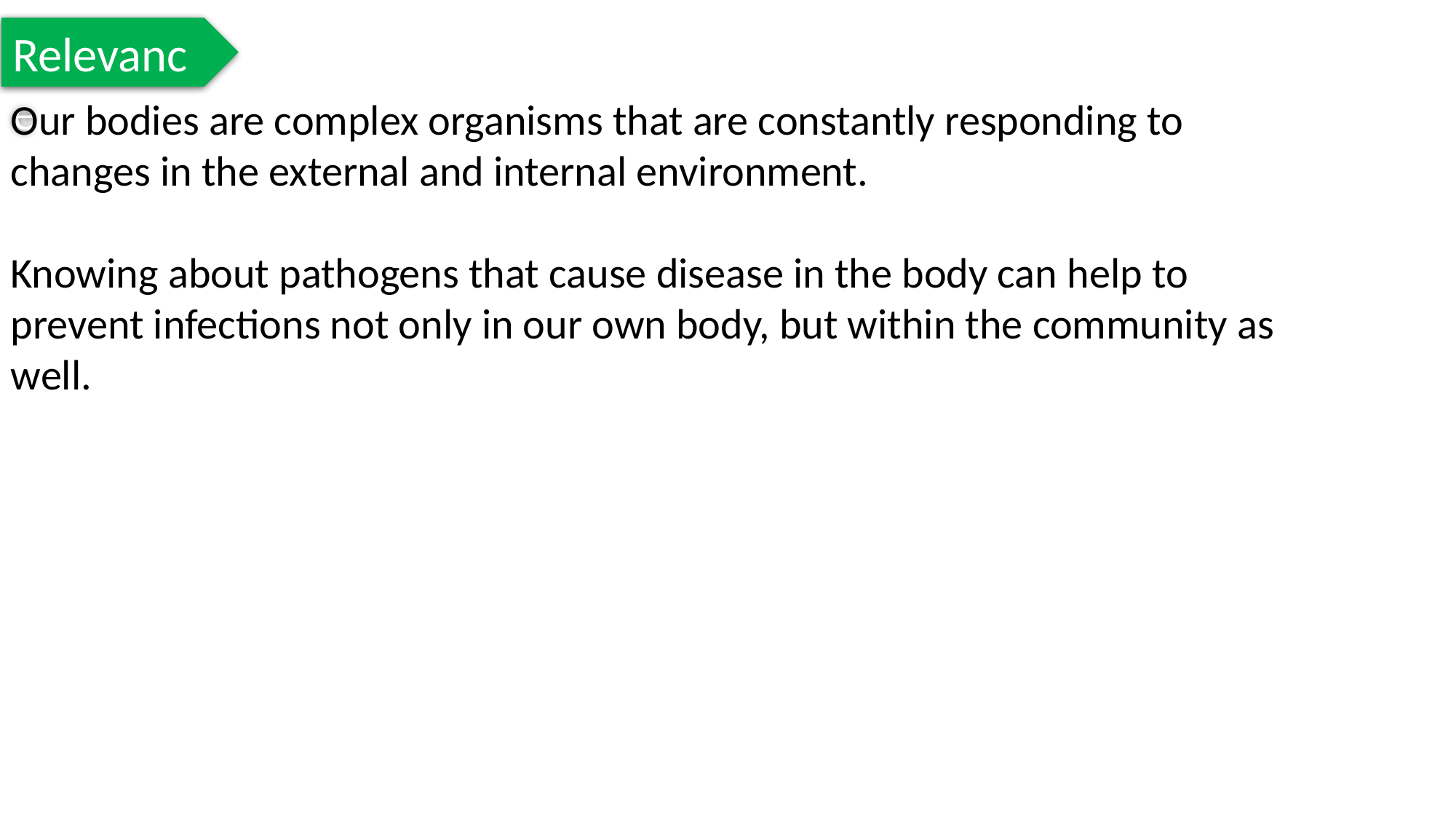

Relevance
Our bodies are complex organisms that are constantly responding to changes in the external and internal environment.

Knowing about pathogens that cause disease in the body can help to prevent infections not only in our own body, but within the community as well.